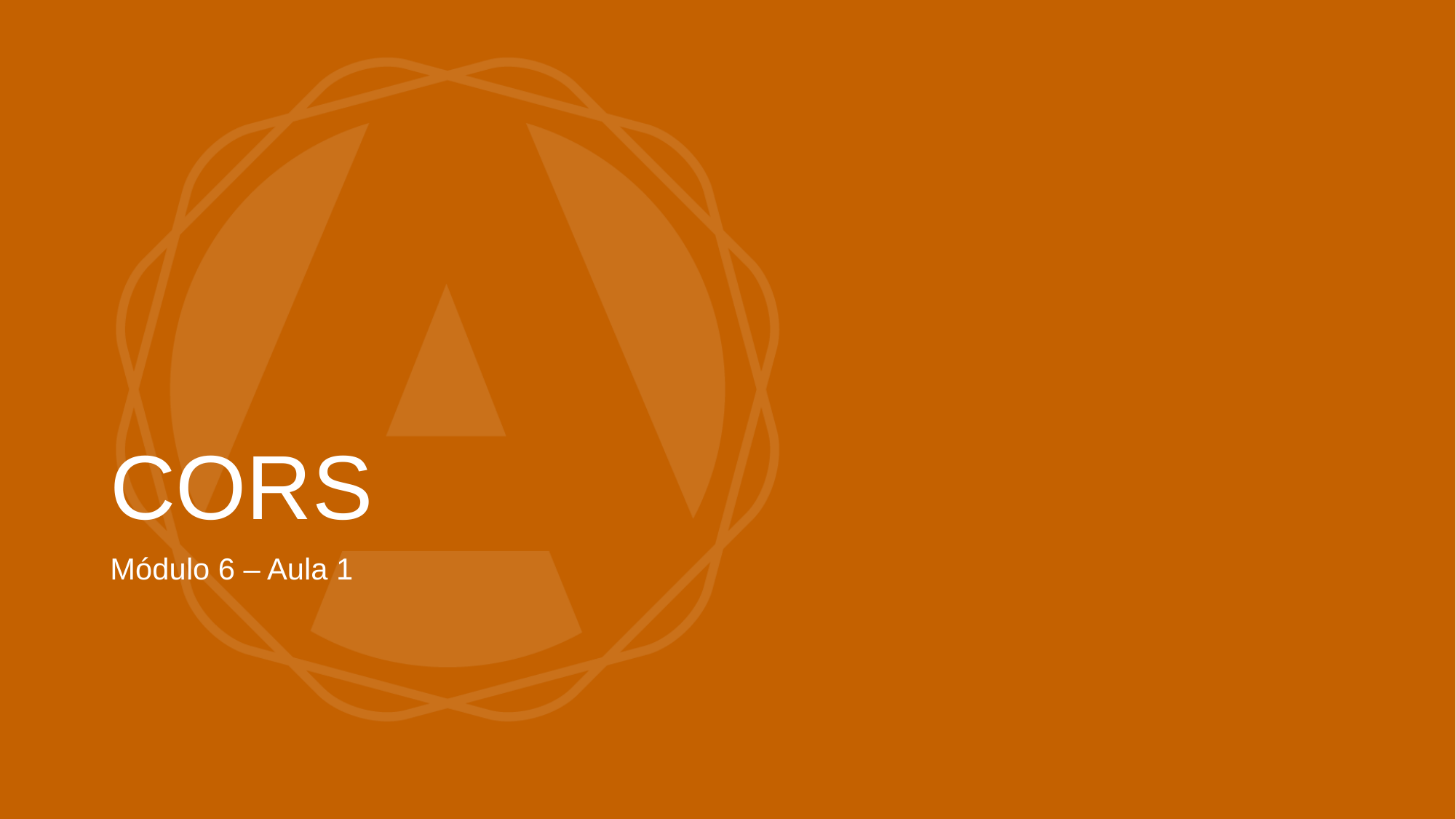

# CORS
Módulo 6 – Aula 1